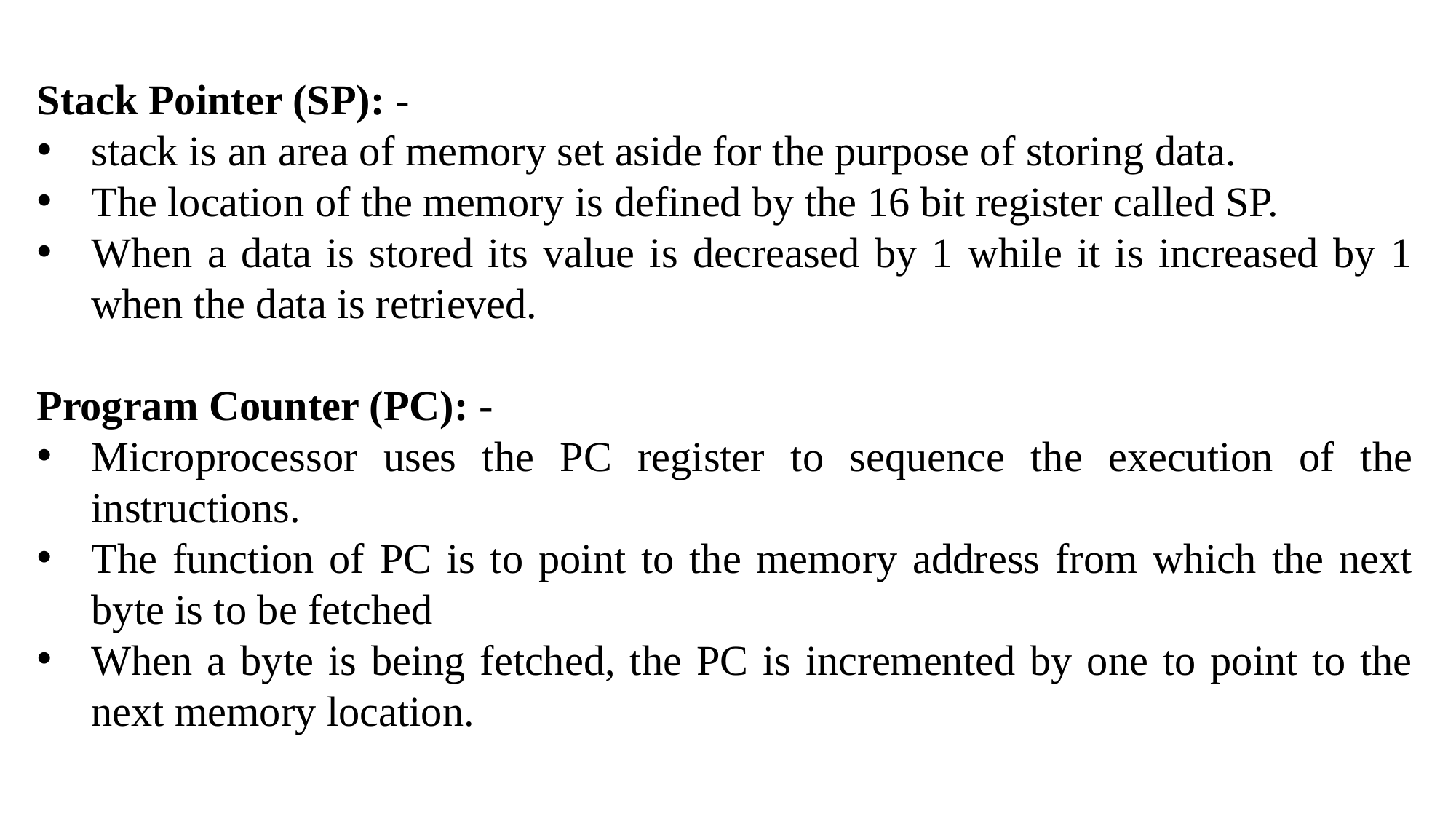

Stack Pointer (SP): -
stack is an area of memory set aside for the purpose of storing data.
The location of the memory is defined by the 16 bit register called SP.
When a data is stored its value is decreased by 1 while it is increased by 1 when the data is retrieved.

Program Counter (PC): -
Microprocessor uses the PC register to sequence the execution of the instructions.
The function of PC is to point to the memory address from which the next byte is to be fetched
When a byte is being fetched, the PC is incremented by one to point to the next memory location.